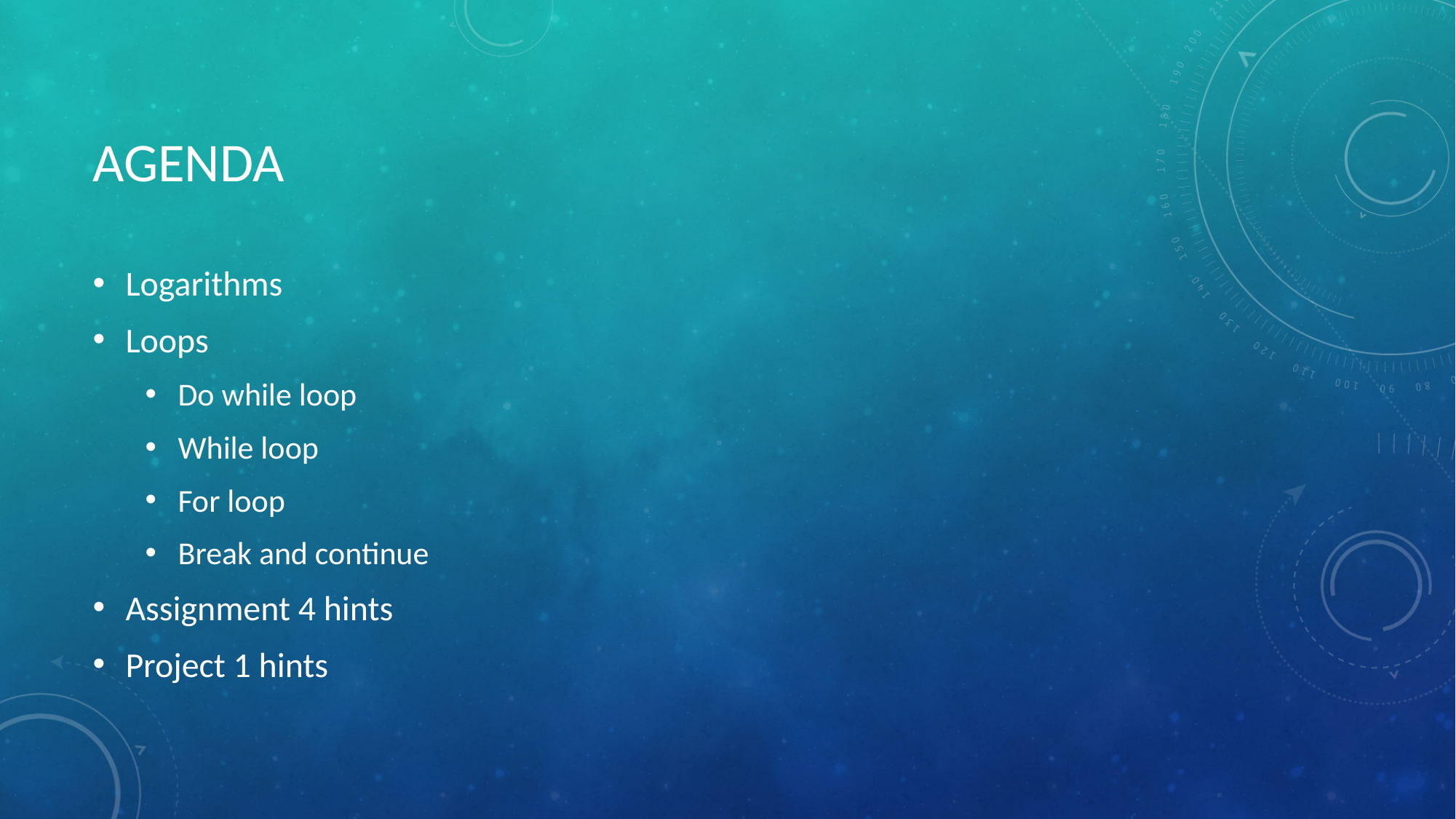

# agenda
Logarithms
Loops
Do while loop
While loop
For loop
Break and continue
Assignment 4 hints
Project 1 hints